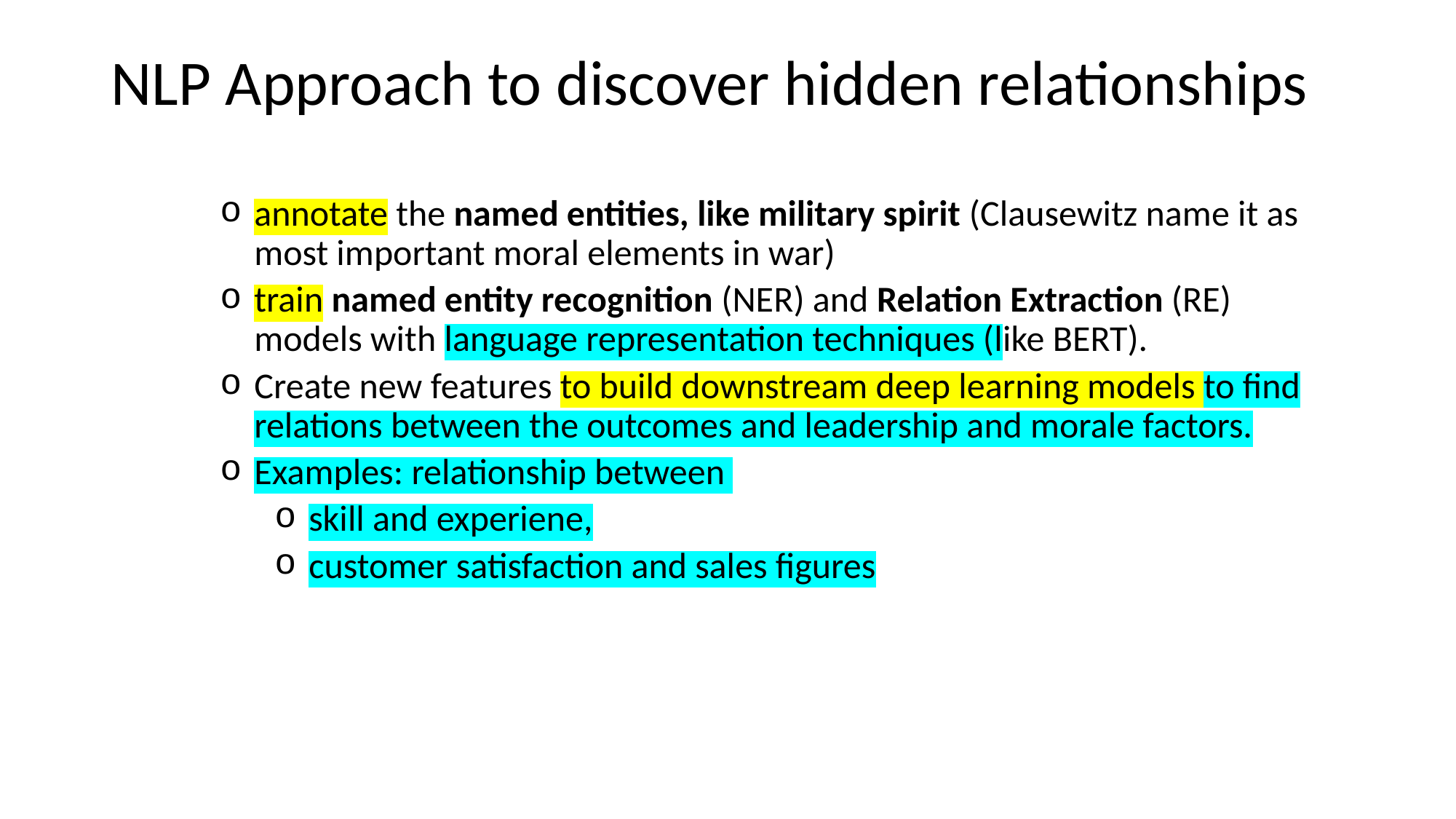

# NLP Approach to discover hidden relationships
annotate the named entities, like military spirit (Clausewitz name it as most important moral elements in war)
train named entity recognition (NER) and Relation Extraction (RE) models with language representation techniques (like BERT).
Create new features to build downstream deep learning models to find relations between the outcomes and leadership and morale factors.
Examples: relationship between
skill and experiene,
customer satisfaction and sales figures